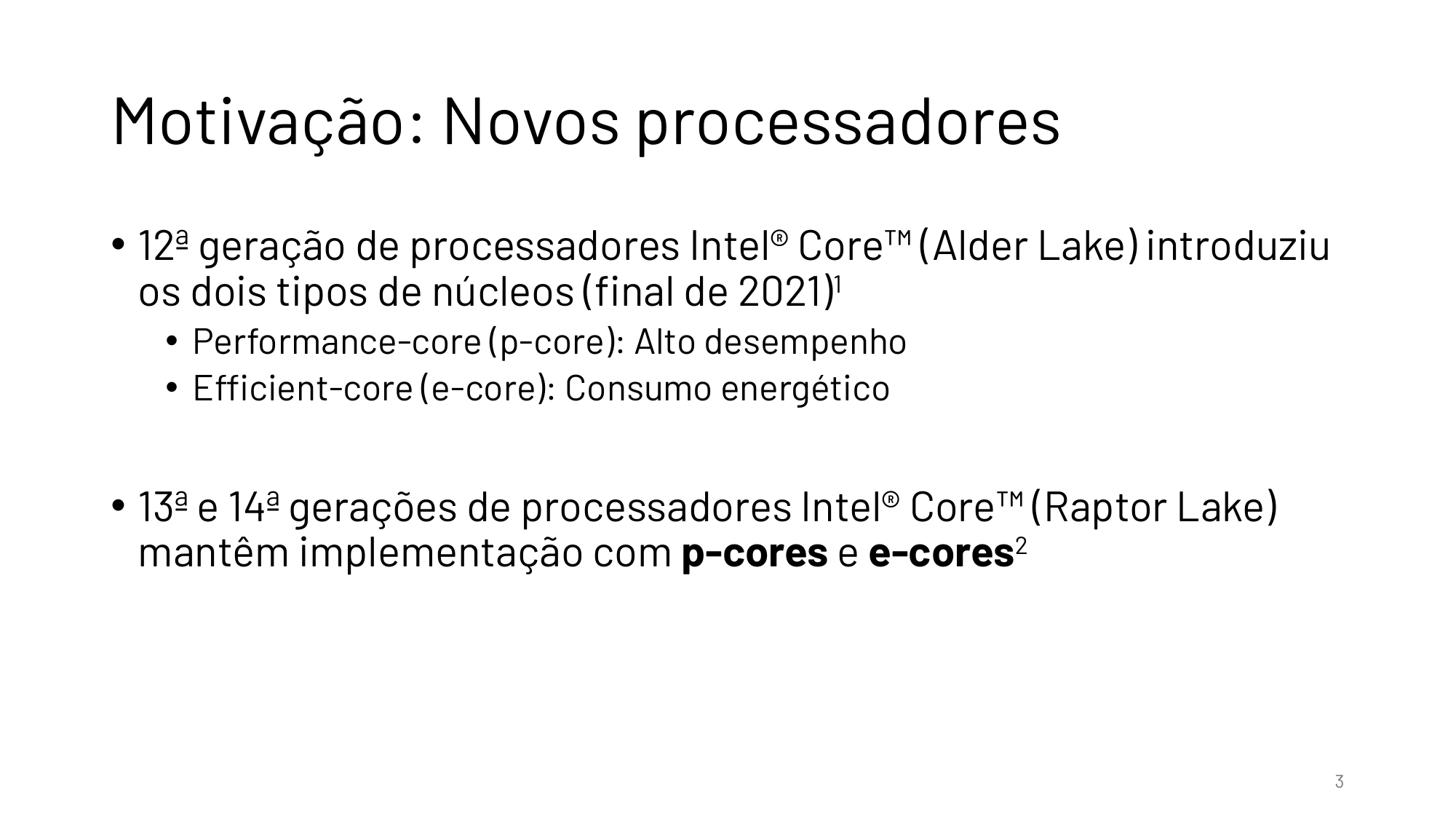

# Motivação: Novos processadores
12ª geração de processadores Intel® Core™ (Alder Lake) introduziu os dois tipos de núcleos (final de 2021)1
Performance-core (p-core): Alto desempenho
Efficient-core (e-core): Consumo energético

13ª e 14ª gerações de processadores Intel® Core™ (Raptor Lake) mantêm implementação com p-cores e e-cores2

3